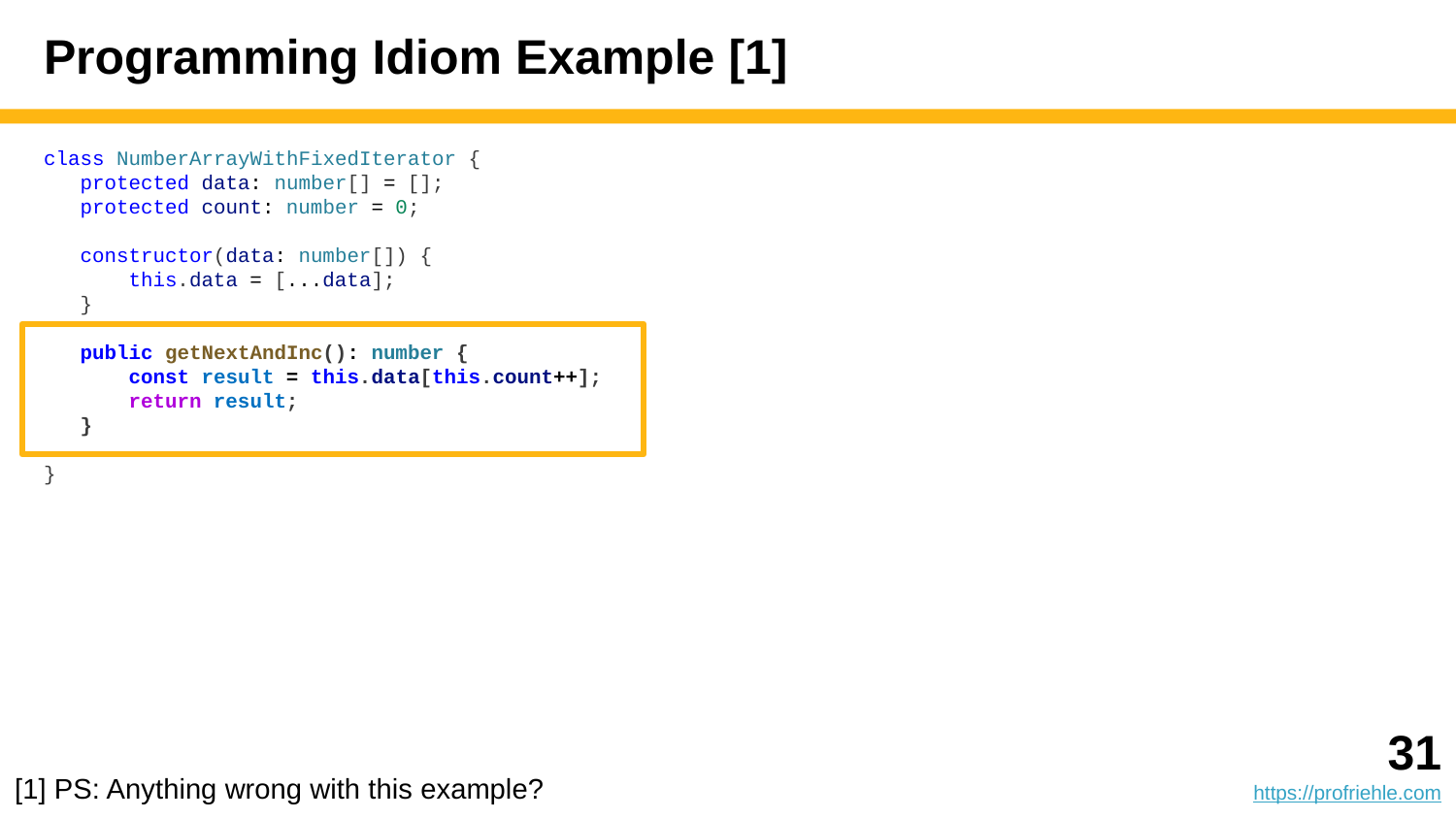

# Programming Idiom Example [1]
class NumberArrayWithFixedIterator {
   protected data: number[] = [];
   protected count: number = 0;

   constructor(data: number[]) {
       this.data = [...data];
   }

   public getNextAndInc(): number {
       const result = this.data[this.count++];
       return result;
   }

}

31
https://profriehle.com
[1] PS: Anything wrong with this example?